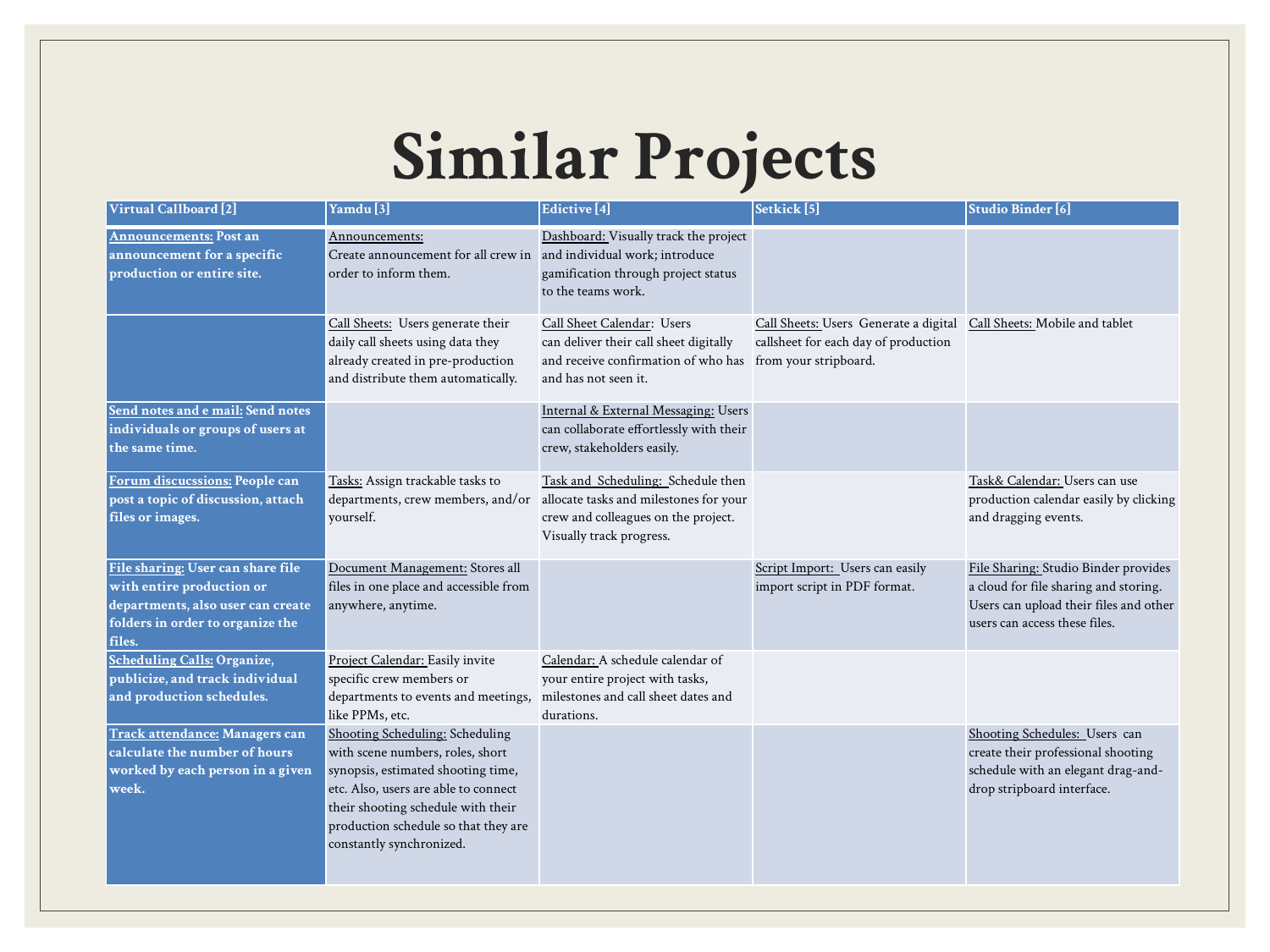

# Similar Projects
| Virtual Callboard [2] | Yamdu [3] | Edictive [4] | Setkick [5] | Studio Binder [6] |
| --- | --- | --- | --- | --- |
| Announcements: Post an announcement for a specific production or entire site. | Announcements: Create announcement for all crew in order to inform them. | Dashboard: Visually track the project and individual work; introduce gamification through project status to the teams work. |  |  |
|  | Call Sheets: Users generate their daily call sheets using data they already created in pre-production and distribute them automatically. | Call Sheet Calendar: Users can deliver their call sheet digitally and receive confirmation of who has and has not seen it. | Call Sheets: Users Generate a digital callsheet for each day of production from your stripboard. | Call Sheets: Mobile and tablet |
| Send notes and e mail: Send notes individuals or groups of users at the same time. |  | Internal & External Messaging: Users can collaborate effortlessly with their crew, stakeholders easily. |  |  |
| Forum discucssions: People can post a topic of discussion, attach files or images. | Tasks: Assign trackable tasks to departments, crew members, and/or yourself. | Task and Scheduling: Schedule then allocate tasks and milestones for your crew and colleagues on the project. Visually track progress. |  | Task& Calendar: Users can use production calendar easily by clicking and dragging events. |
| File sharing: User can share file with entire production or departments, also user can create folders in order to organize the files. | Document Management: Stores all files in one place and accessible from anywhere, anytime. |  | Script Import: Users can easily import script in PDF format. | File Sharing: Studio Binder provides a cloud for file sharing and storing. Users can upload their files and other users can access these files. |
| Scheduling Calls: Organize, publicize, and track individual and production schedules. | Project Calendar: Easily invite specific crew members or departments to events and meetings, like PPMs, etc. | Calendar: A schedule calendar of your entire project with tasks, milestones and call sheet dates and durations. |  |  |
| Track attendance: Managers can calculate the number of hours worked by each person in a given week. | Shooting Scheduling: Scheduling with scene numbers, roles, short synopsis, estimated shooting time, etc. Also, users are able to connect their shooting schedule with their production schedule so that they are constantly synchronized. |  |  | Shooting Schedules: Users can create their professional shooting schedule with an elegant drag-and-drop stripboard interface. |